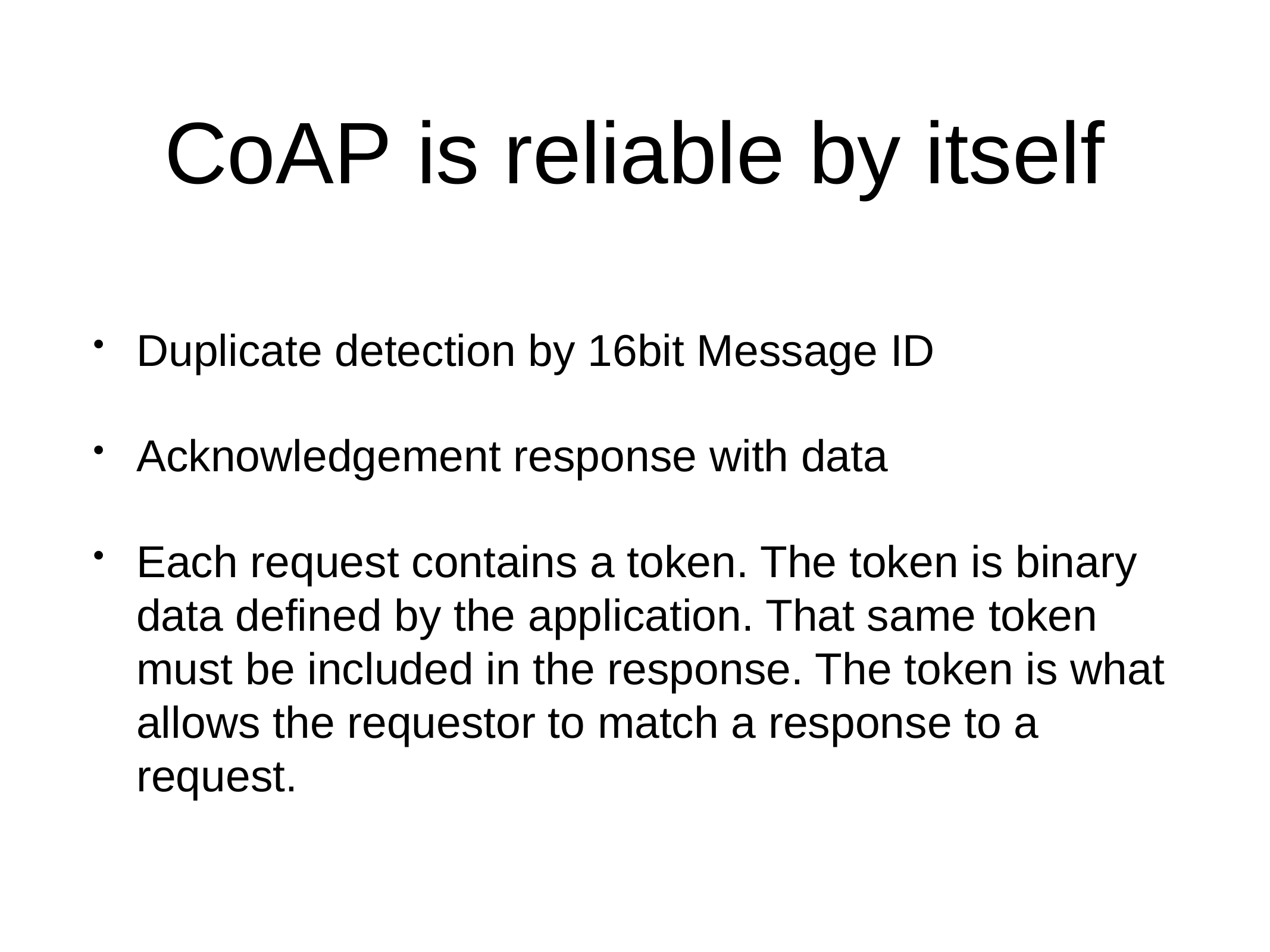

# CoAP is reliable by itself
Duplicate detection by 16bit Message ID
Acknowledgement response with data
Each request contains a token. The token is binary data defined by the application. That same token must be included in the response. The token is what allows the requestor to match a response to a request.